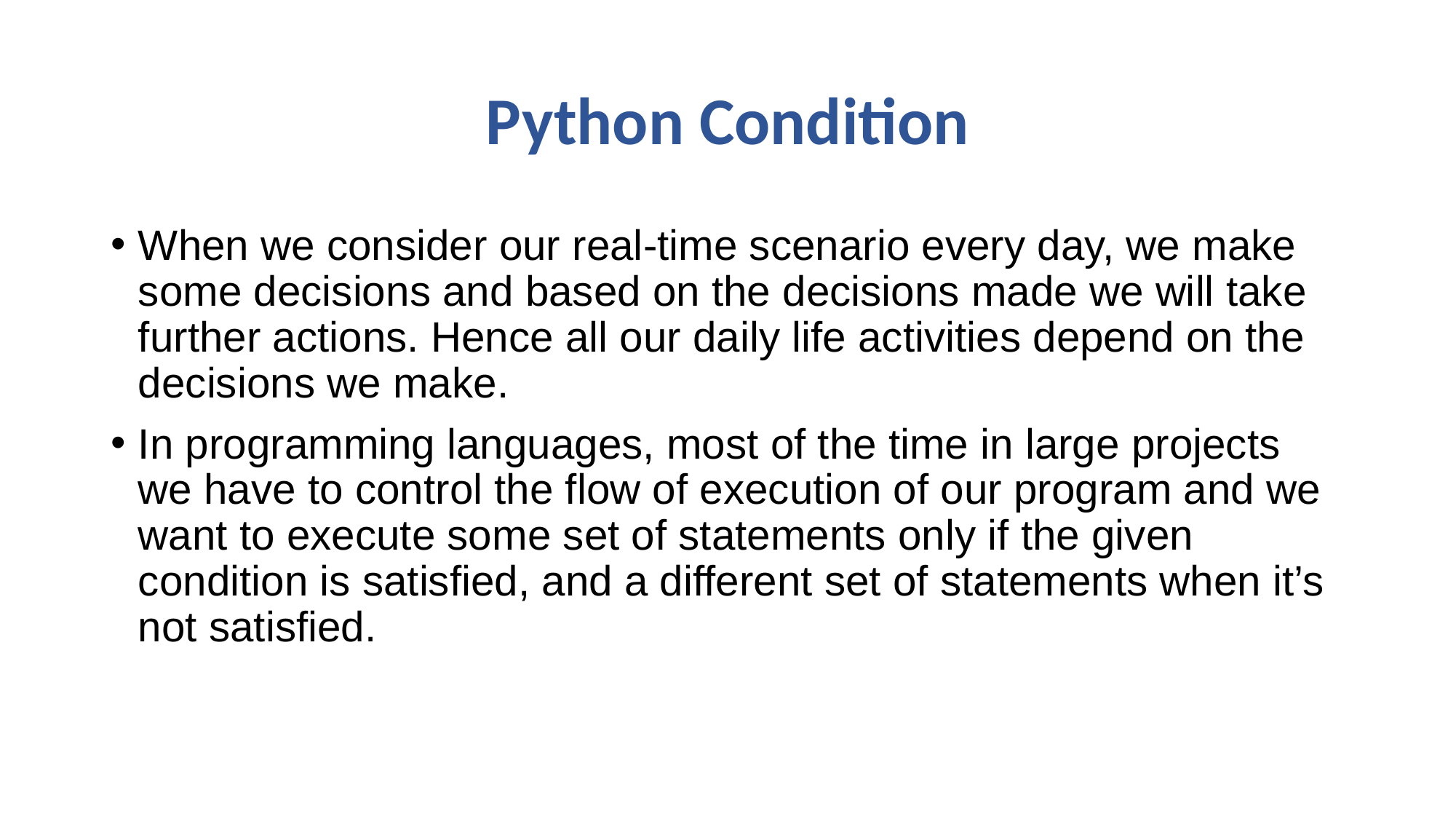

# Python Condition
When we consider our real-time scenario every day, we make some decisions and based on the decisions made we will take further actions. Hence all our daily life activities depend on the decisions we make.
In programming languages, most of the time in large projects we have to control the flow of execution of our program and we want to execute some set of statements only if the given condition is satisfied, and a different set of statements when it’s not satisfied.